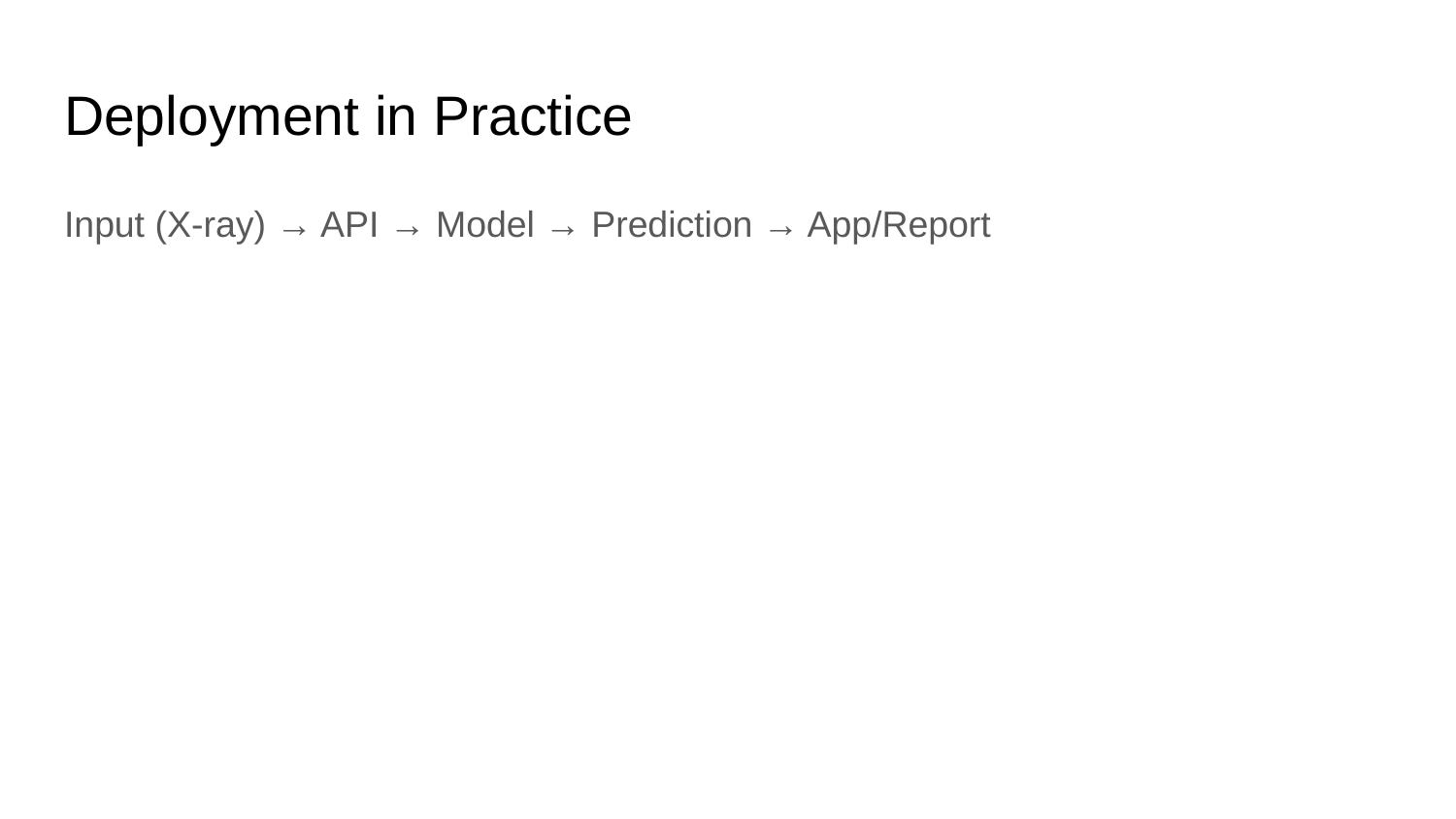

# Deployment in Practice
Input (X-ray) → API → Model → Prediction → App/Report